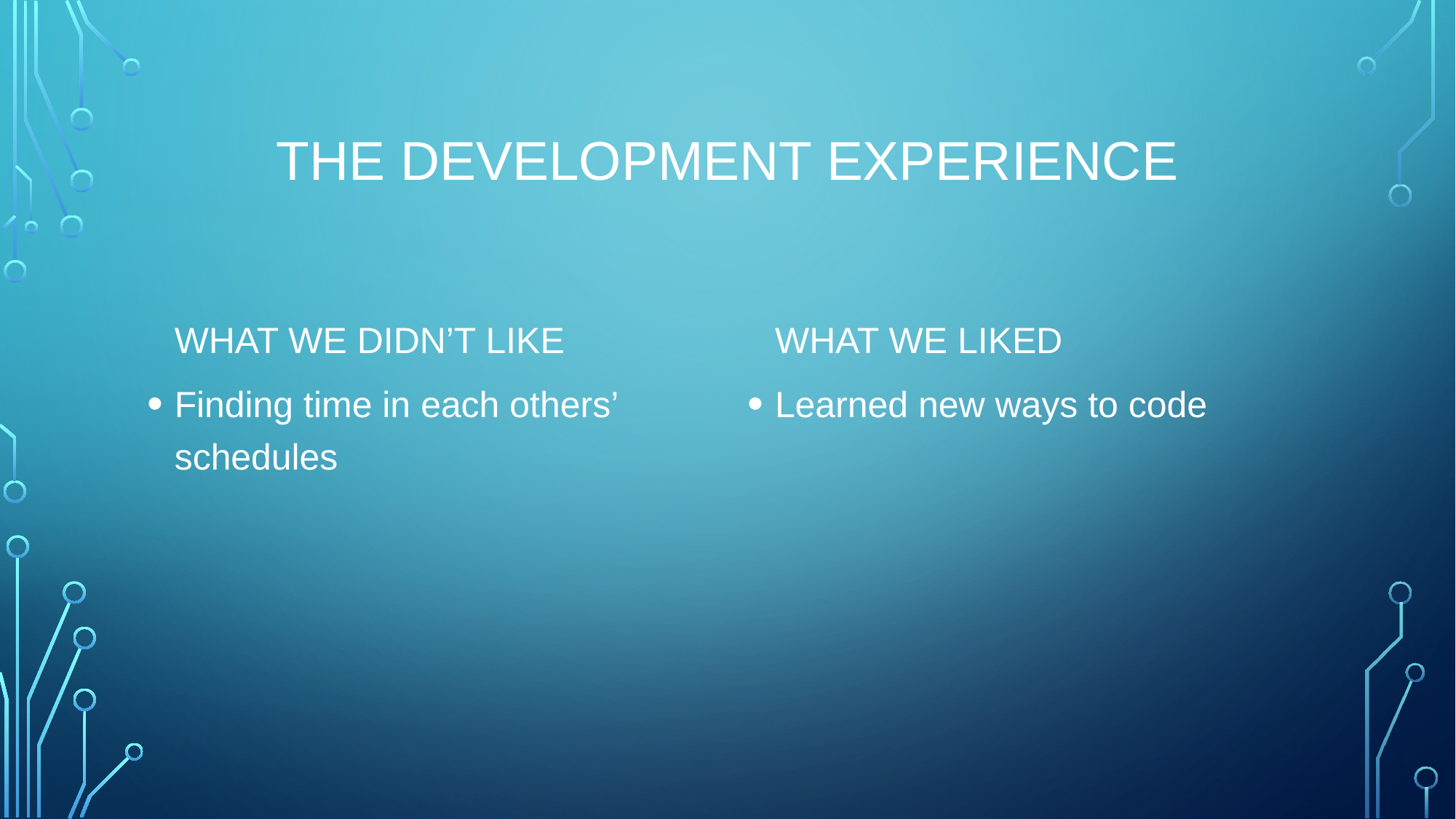

# The Development Experience
What we liked
What we Didn’t like
Finding time in each others’ schedules
Learned new ways to code